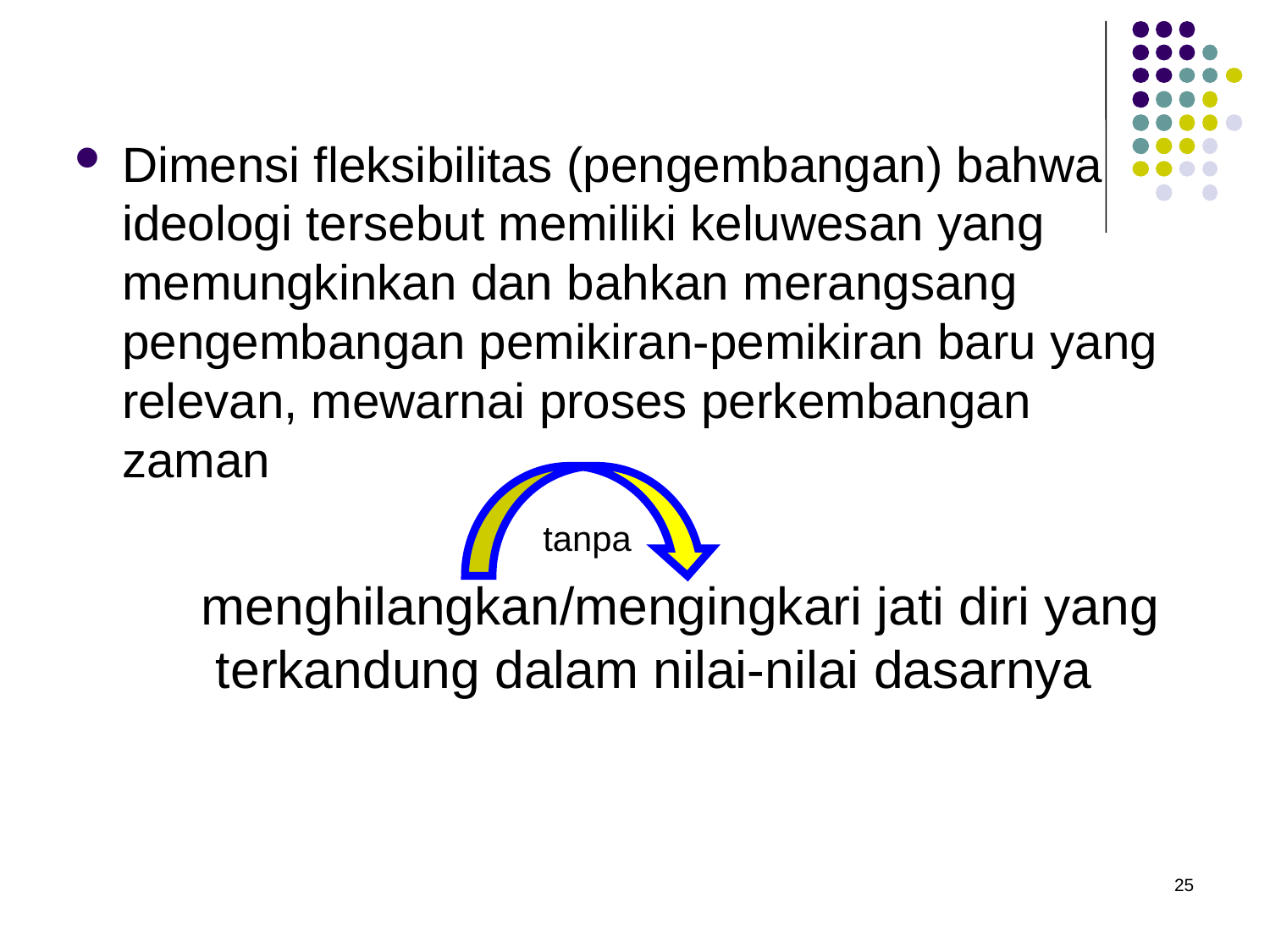

Dimensi fleksibilitas (pengembangan) bahwa ideologi tersebut memiliki keluwesan yang memungkinkan dan bahkan merangsang pengembangan pemikiran-pemikiran baru yang relevan, mewarnai proses perkembangan zaman
			      tanpa
	menghilangkan/mengingkari jati diri yang 	 terkandung dalam nilai-nilai dasarnya

25